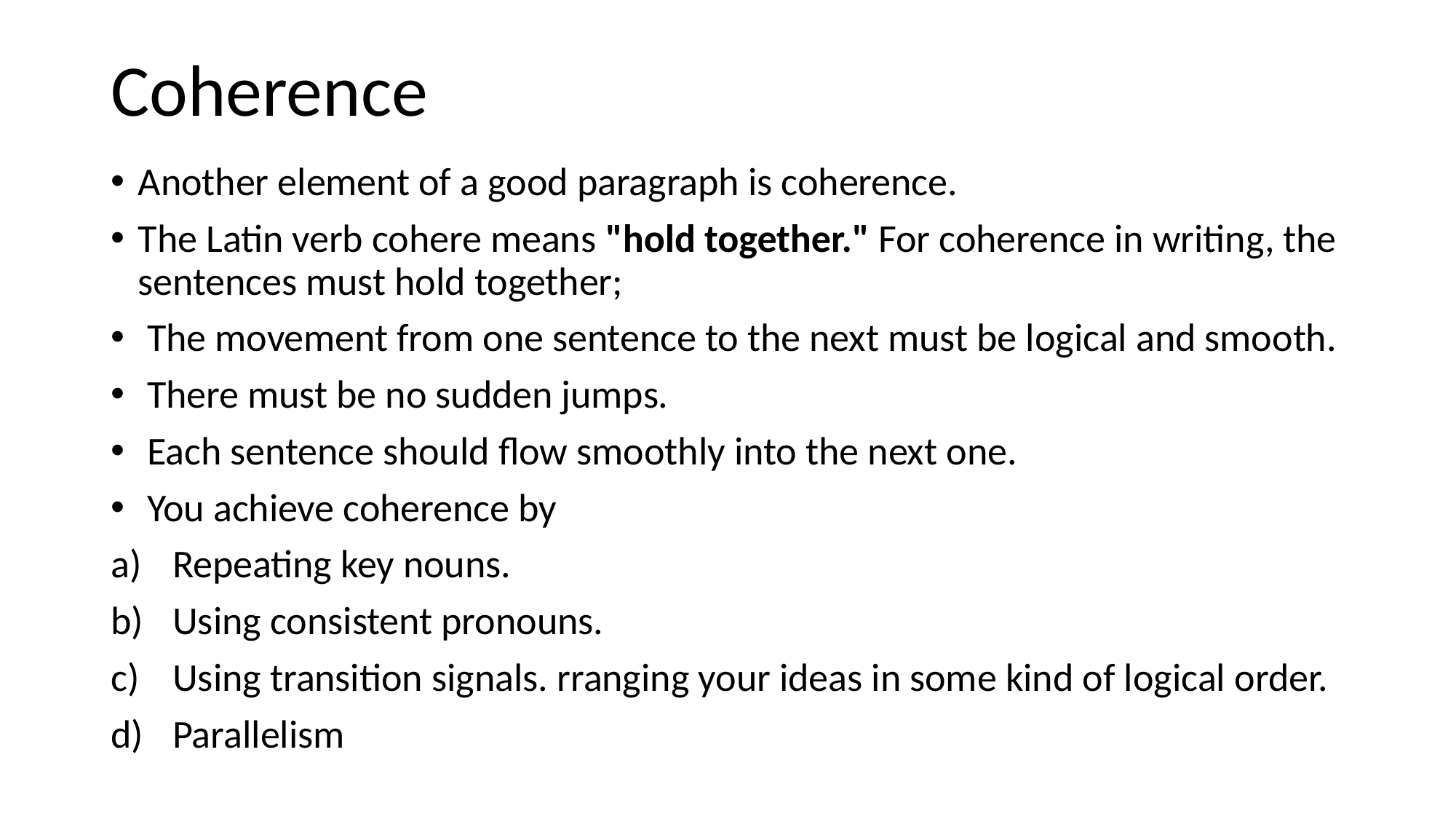

# Coherence
Another element of a good paragraph is coherence.
The Latin verb cohere means "hold together." For coherence in writing, the sentences must hold together;
 The movement from one sentence to the next must be logical and smooth.
 There must be no sudden jumps.
 Each sentence should flow smoothly into the next one.
 You achieve coherence by
Repeating key nouns.
Using consistent pronouns.
Using transition signals. rranging your ideas in some kind of logical order.
Parallelism